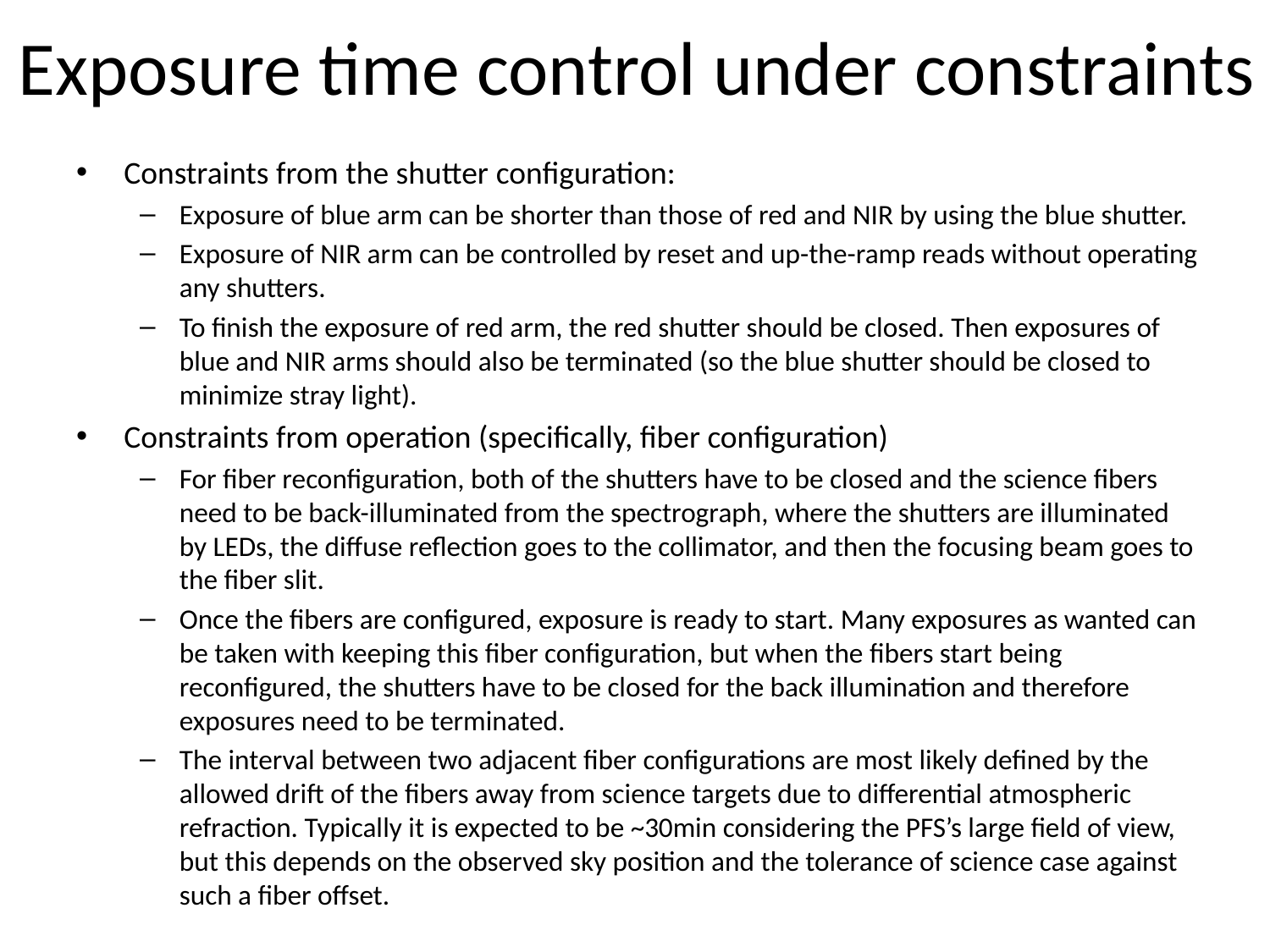

# Exposure time control under constraints
Constraints from the shutter configuration:
Exposure of blue arm can be shorter than those of red and NIR by using the blue shutter.
Exposure of NIR arm can be controlled by reset and up-the-ramp reads without operating any shutters.
To finish the exposure of red arm, the red shutter should be closed. Then exposures of blue and NIR arms should also be terminated (so the blue shutter should be closed to minimize stray light).
Constraints from operation (specifically, fiber configuration)
For fiber reconfiguration, both of the shutters have to be closed and the science fibers need to be back-illuminated from the spectrograph, where the shutters are illuminated by LEDs, the diffuse reflection goes to the collimator, and then the focusing beam goes to the fiber slit.
Once the fibers are configured, exposure is ready to start. Many exposures as wanted can be taken with keeping this fiber configuration, but when the fibers start being reconfigured, the shutters have to be closed for the back illumination and therefore exposures need to be terminated.
The interval between two adjacent fiber configurations are most likely defined by the allowed drift of the fibers away from science targets due to differential atmospheric refraction. Typically it is expected to be ~30min considering the PFS’s large field of view, but this depends on the observed sky position and the tolerance of science case against such a fiber offset.